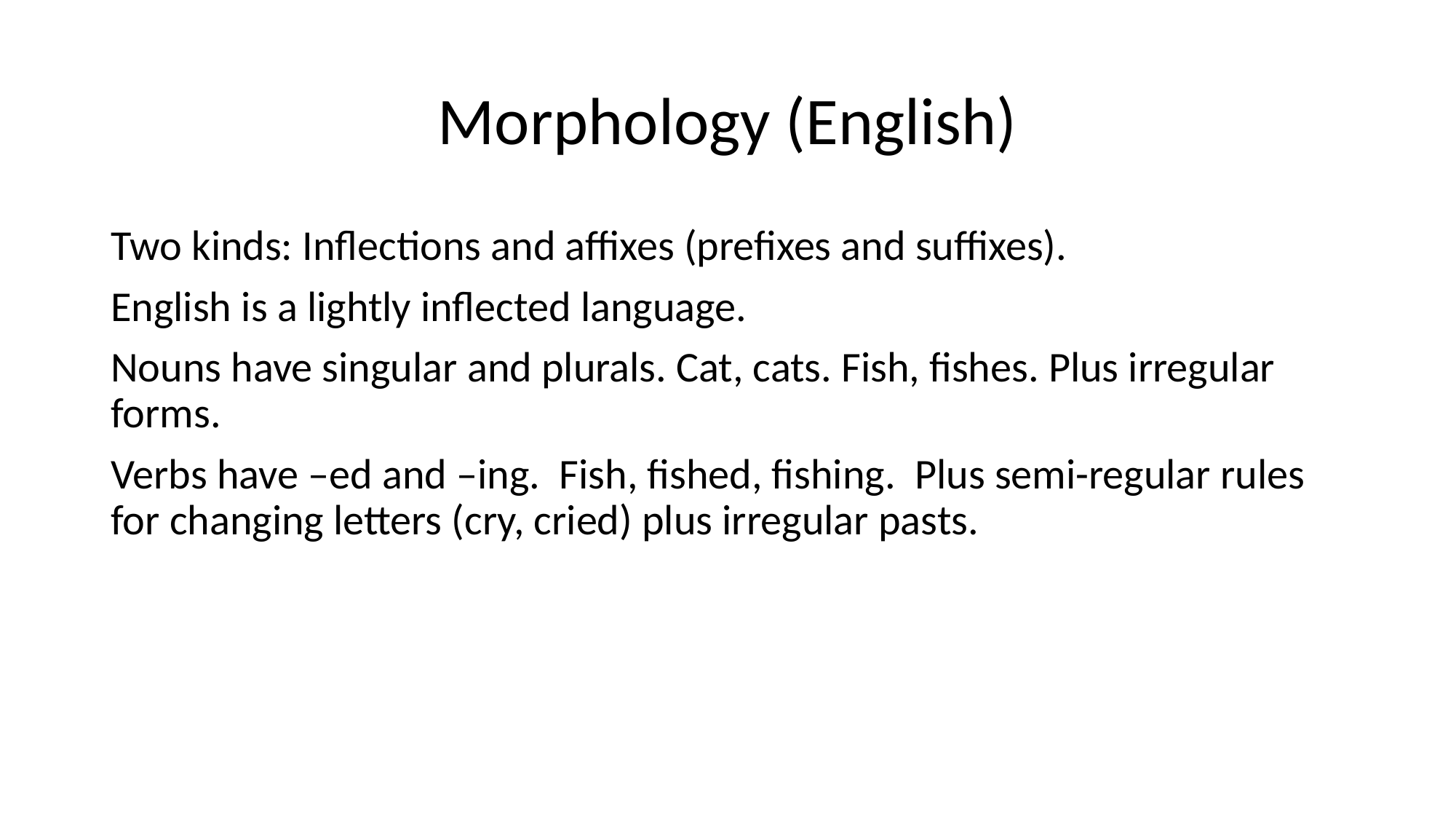

# Morphology (English)
Two kinds: Inflections and affixes (prefixes and suffixes).
English is a lightly inflected language.
Nouns have singular and plurals. Cat, cats. Fish, fishes. Plus irregular forms.
Verbs have –ed and –ing.  Fish, fished, fishing.  Plus semi-regular rules for changing letters (cry, cried) plus irregular pasts.